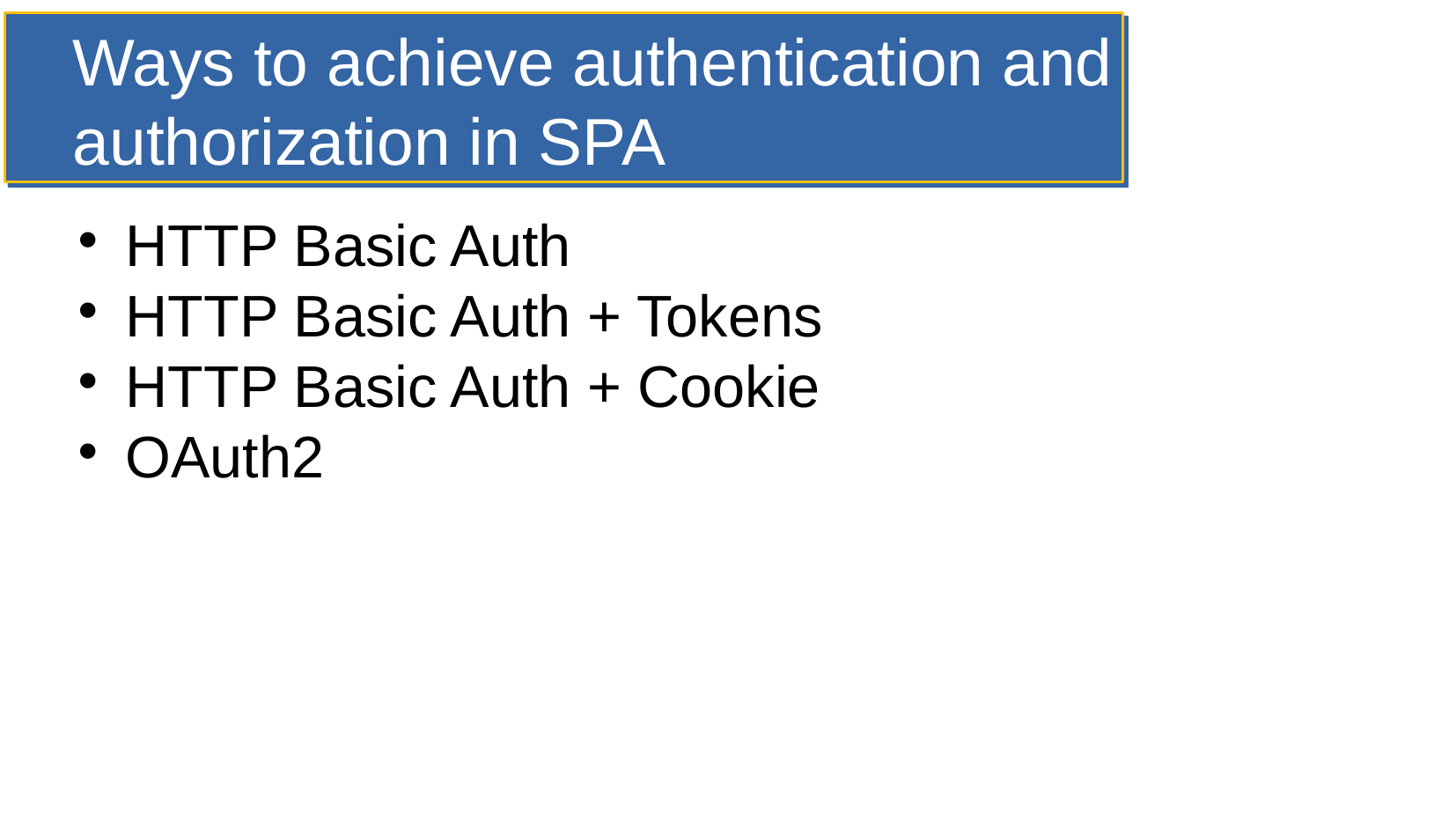

Ways to achieve authentication and authorization in SPA
 HTTP Basic Auth
 HTTP Basic Auth + Tokens
 HTTP Basic Auth + Cookie
 OAuth2